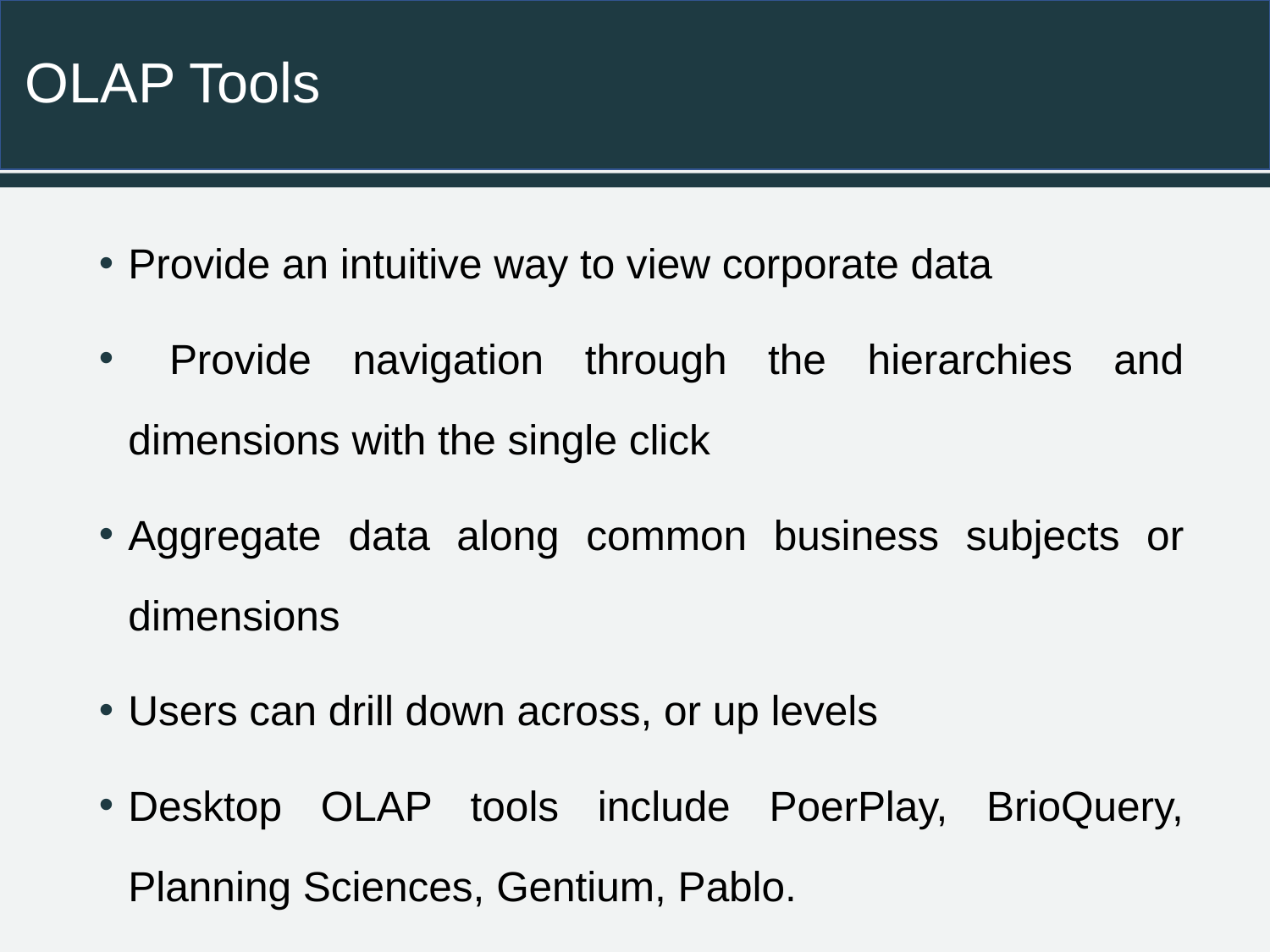

# OLAP Tools
Provide an intuitive way to view corporate data
 Provide navigation through the hierarchies and dimensions with the single click
Aggregate data along common business subjects or dimensions
Users can drill down across, or up levels
Desktop OLAP tools include PoerPlay, BrioQuery, Planning Sciences, Gentium, Pablo.